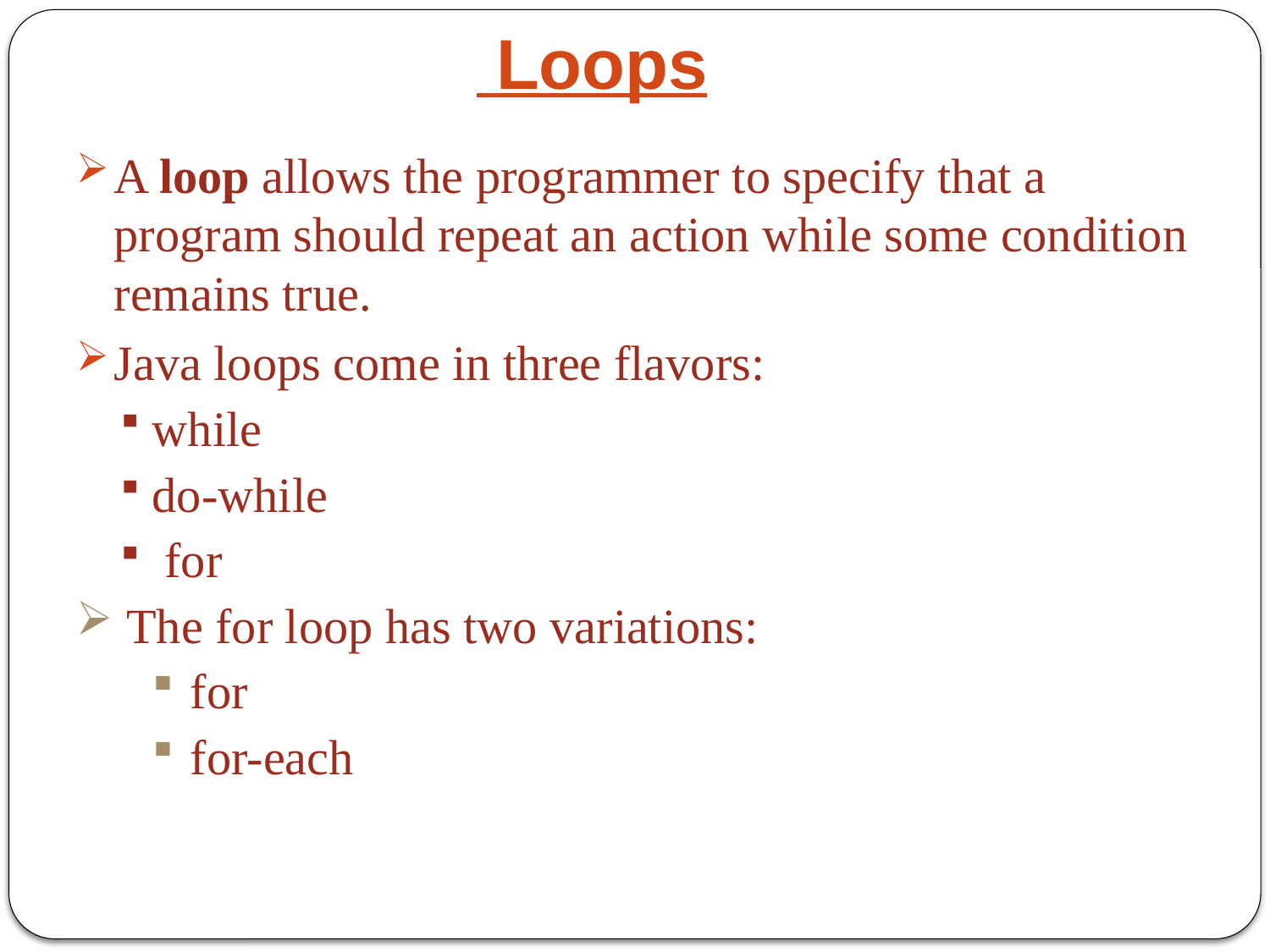

# Loops
A loop allows the programmer to specify that a program should repeat an action while some condition remains true.
Java loops come in three flavors:
while
do-while
 for
 The for loop has two variations:
for
for-each